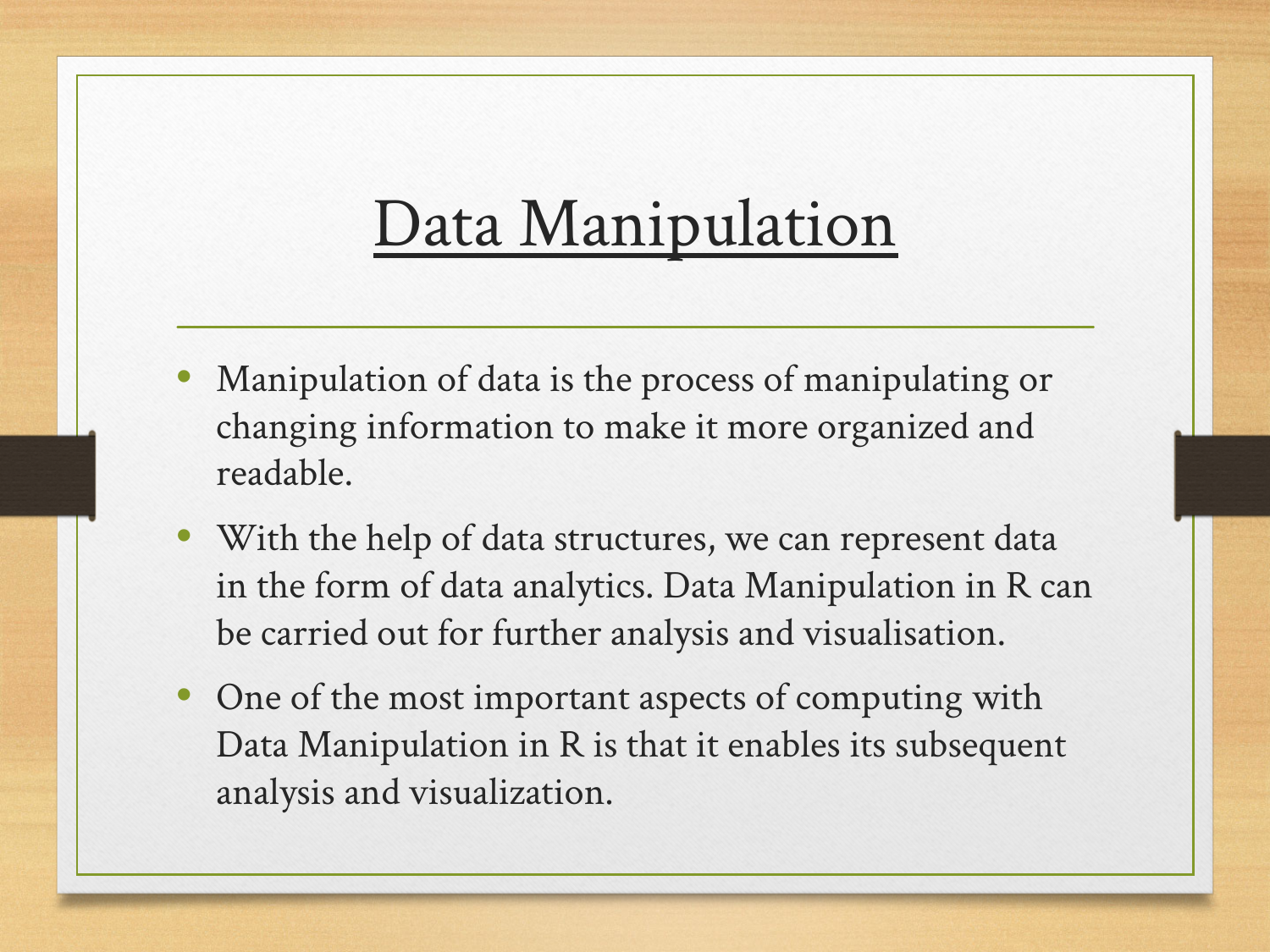

# Data Manipulation
Manipulation of data is the process of manipulating or changing information to make it more organized and readable.
With the help of data structures, we can represent data in the form of data analytics. Data Manipulation in R can be carried out for further analysis and visualisation.
One of the most important aspects of computing with Data Manipulation in R is that it enables its subsequent analysis and visualization.